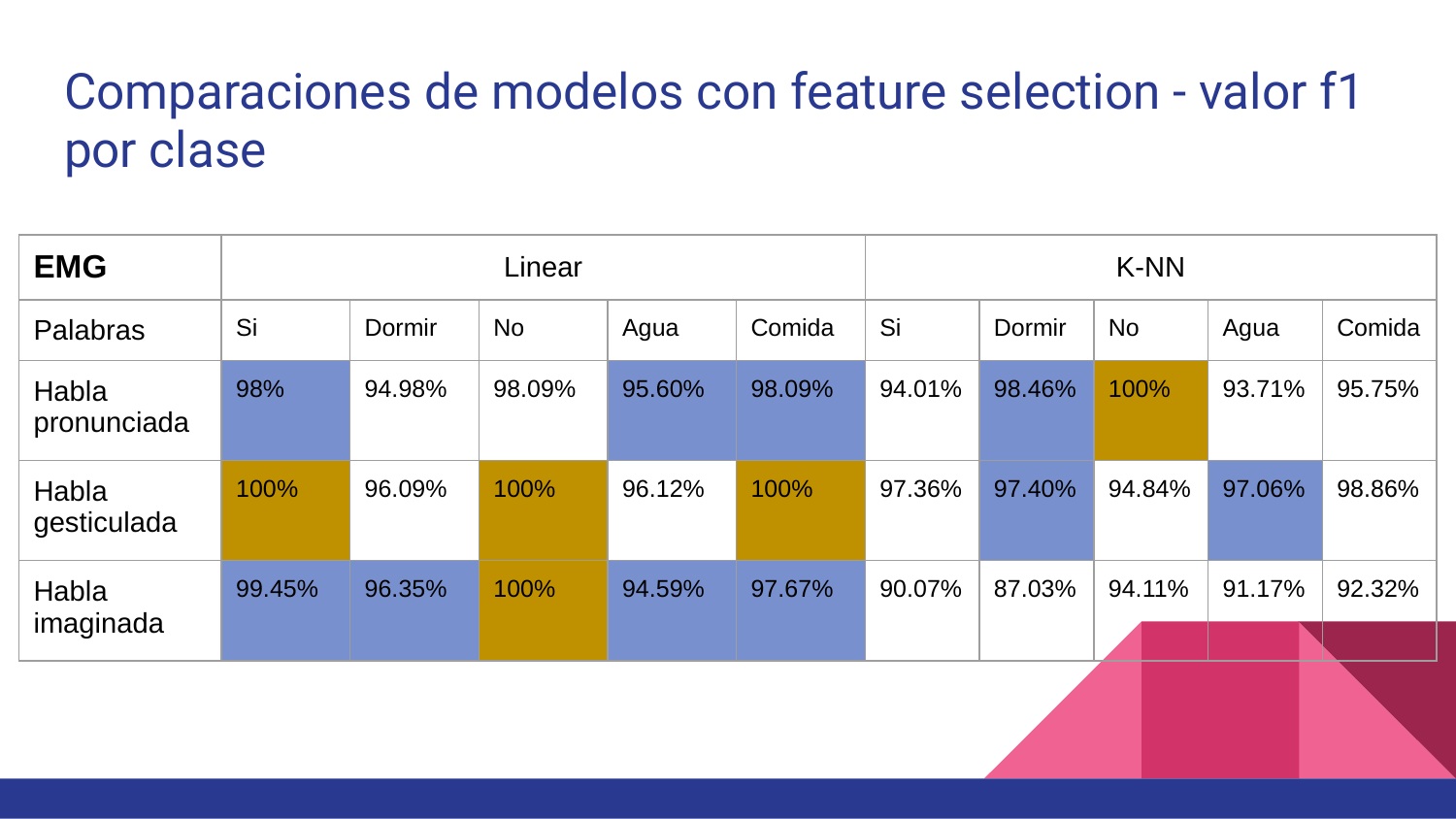

# Comparaciones de modelos con feature selection - valor f1 por clase
| EMG | Linear |  |  |  |  | K-NN |  |  |  |  |
| --- | --- | --- | --- | --- | --- | --- | --- | --- | --- | --- |
| Palabras | Si | Dormir | No | Agua | Comida | Si | Dormir | No | Agua | Comida |
| Habla pronunciada | 98% | 94.98% | 98.09% | 95.60% | 98.09% | 94.01% | 98.46% | 100% | 93.71% | 95.75% |
| Habla gesticulada | 100% | 96.09% | 100% | 96.12% | 100% | 97.36% | 97.40% | 94.84% | 97.06% | 98.86% |
| Habla imaginada | 99.45% | 96.35% | 100% | 94.59% | 97.67% | 90.07% | 87.03% | 94.11% | 91.17% | 92.32% |